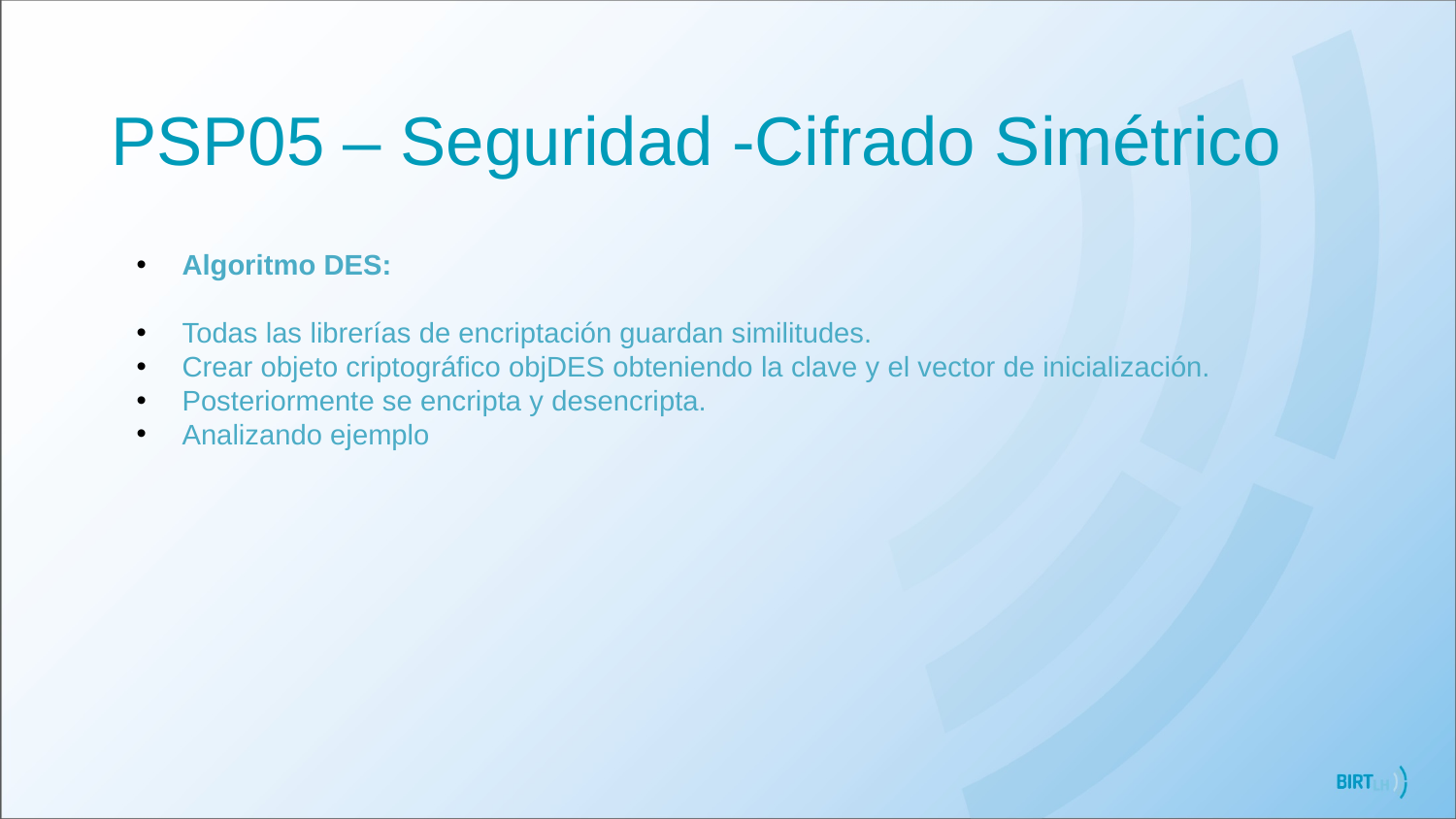

PSP05 – Seguridad -Cifrado Simétrico
Algoritmo DES:

Todas las librerías de encriptación guardan similitudes.
Crear objeto criptográfico objDES obteniendo la clave y el vector de inicialización.
Posteriormente se encripta y desencripta.
Analizando ejemplo